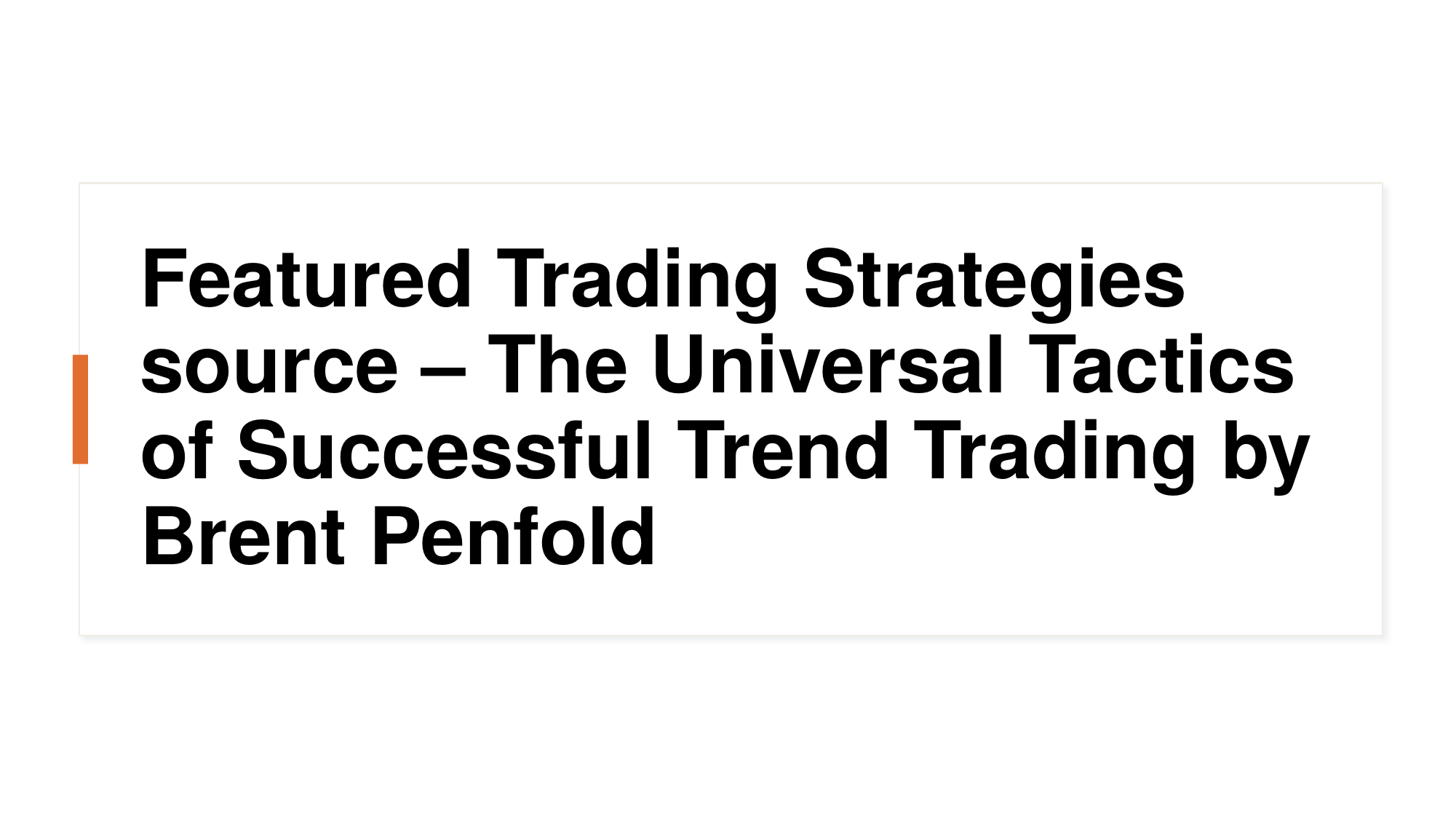

# Featured Trading Strategies source – The Universal Tactics of Successful Trend Trading by Brent Penfold